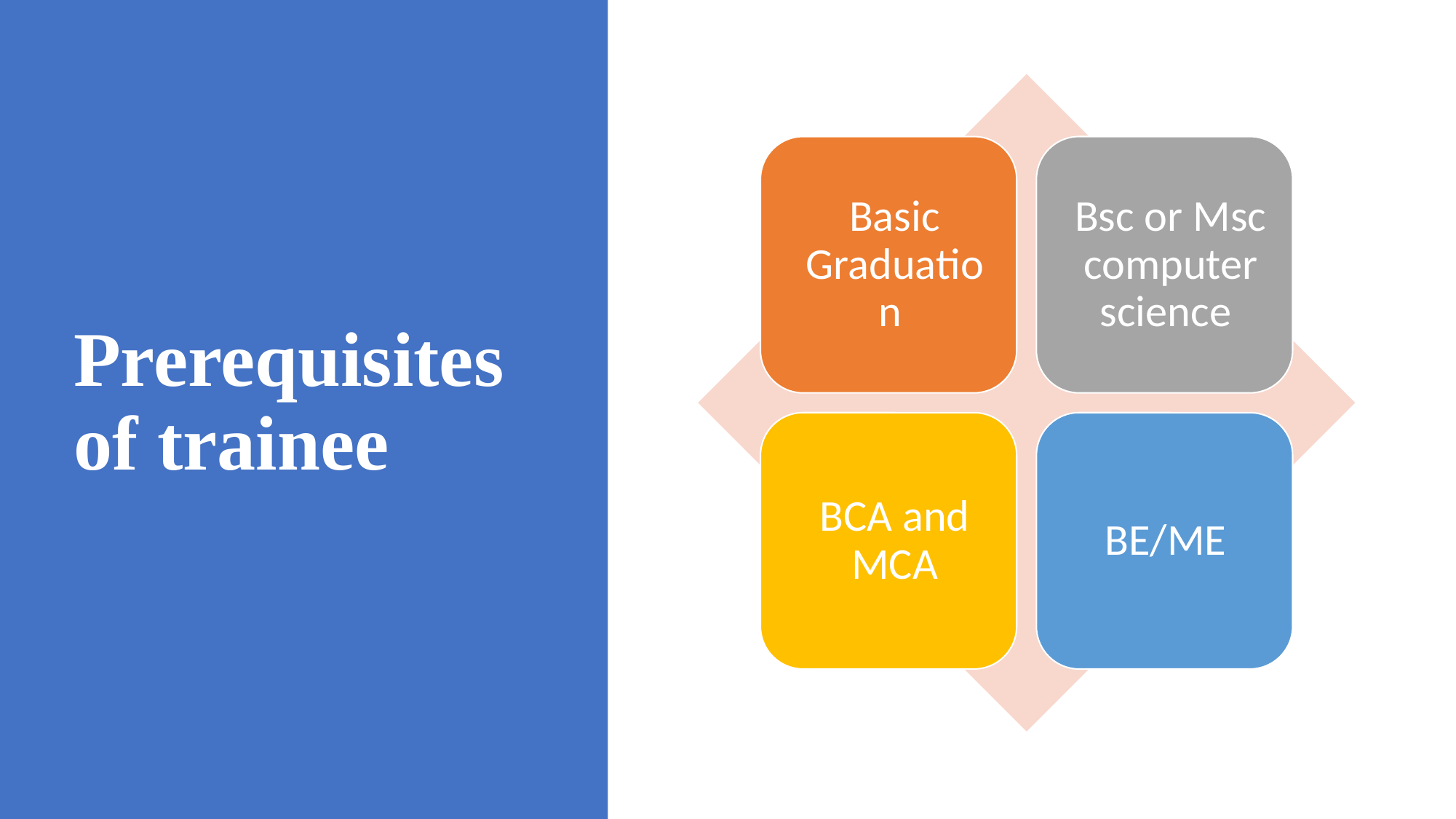

# Prerequisites of trainee
Basic Graduation
Bsc or Msc computer science
BCA and MCA
BE/ME